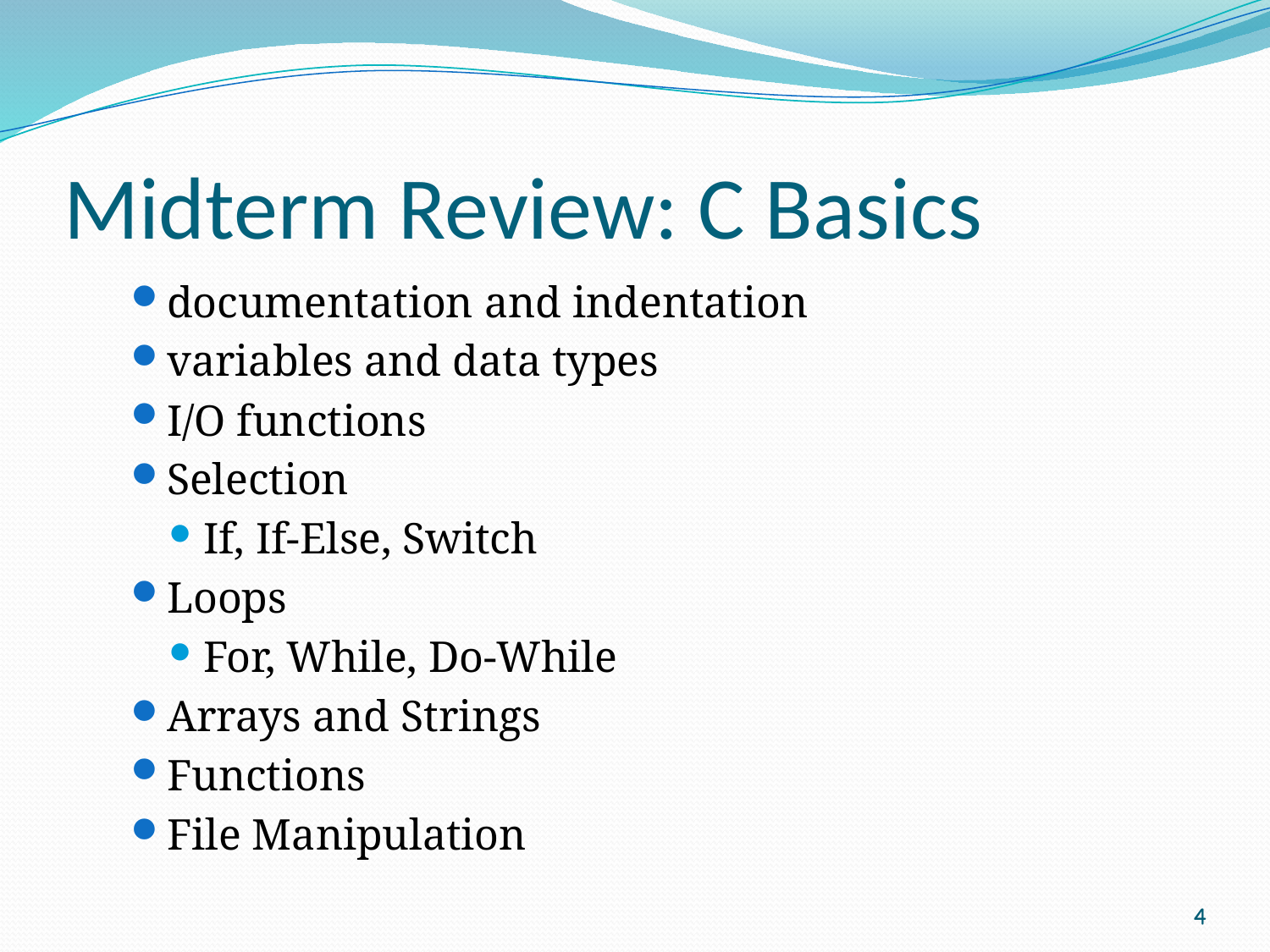

# Midterm Review: C Basics
documentation and indentation
variables and data types
I/O functions
Selection
If, If-Else, Switch
Loops
For, While, Do-While
Arrays and Strings
Functions
File Manipulation
4